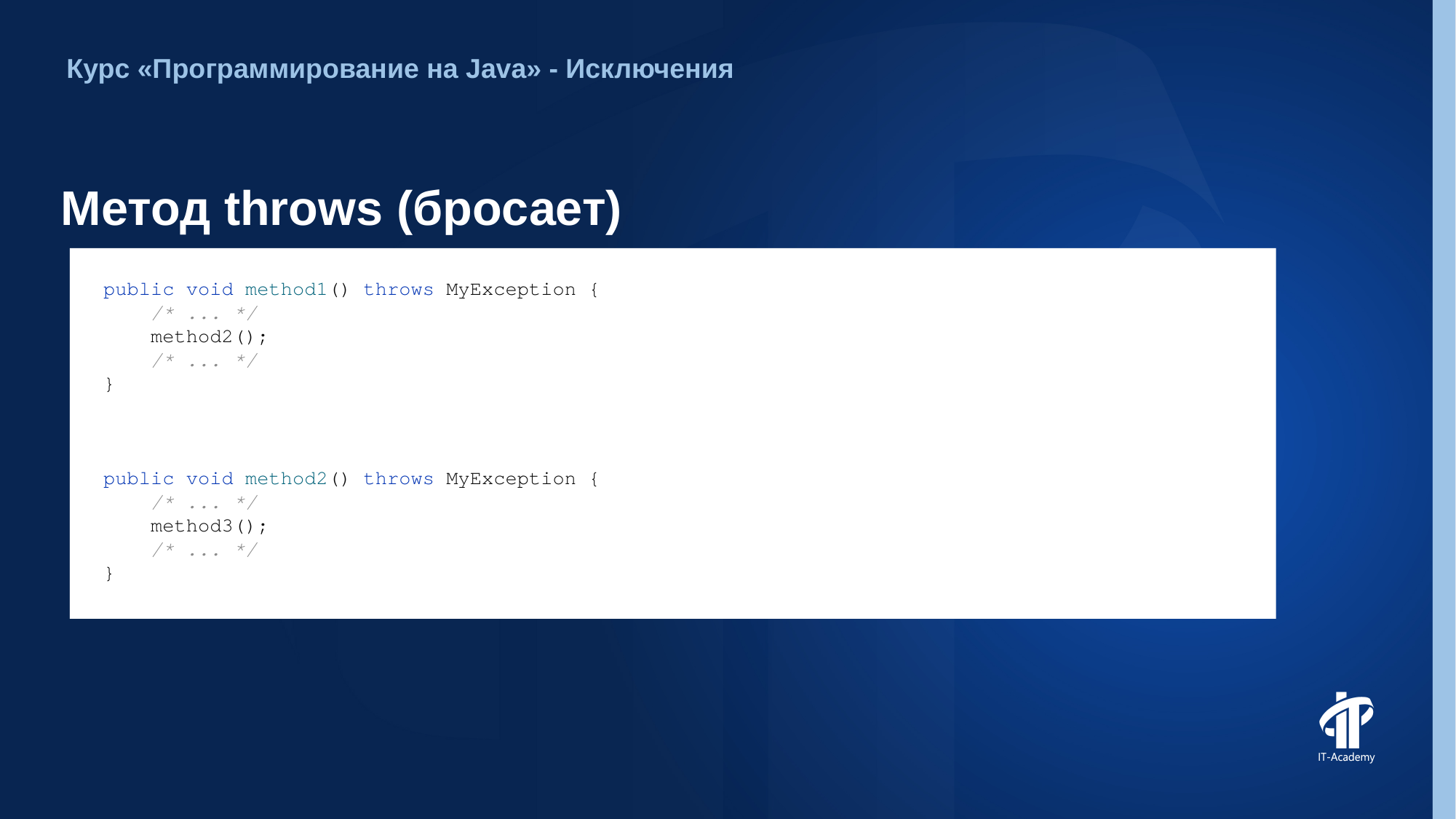

Курс «Программирование на Java» - Исключения
# Метод throws (бросает)

public void method1() throws MyException {
    /* ... */
    method2();
    /* ... */
}

public void method2() throws MyException {
    /* ... */
    method3();
    /* ... */
}